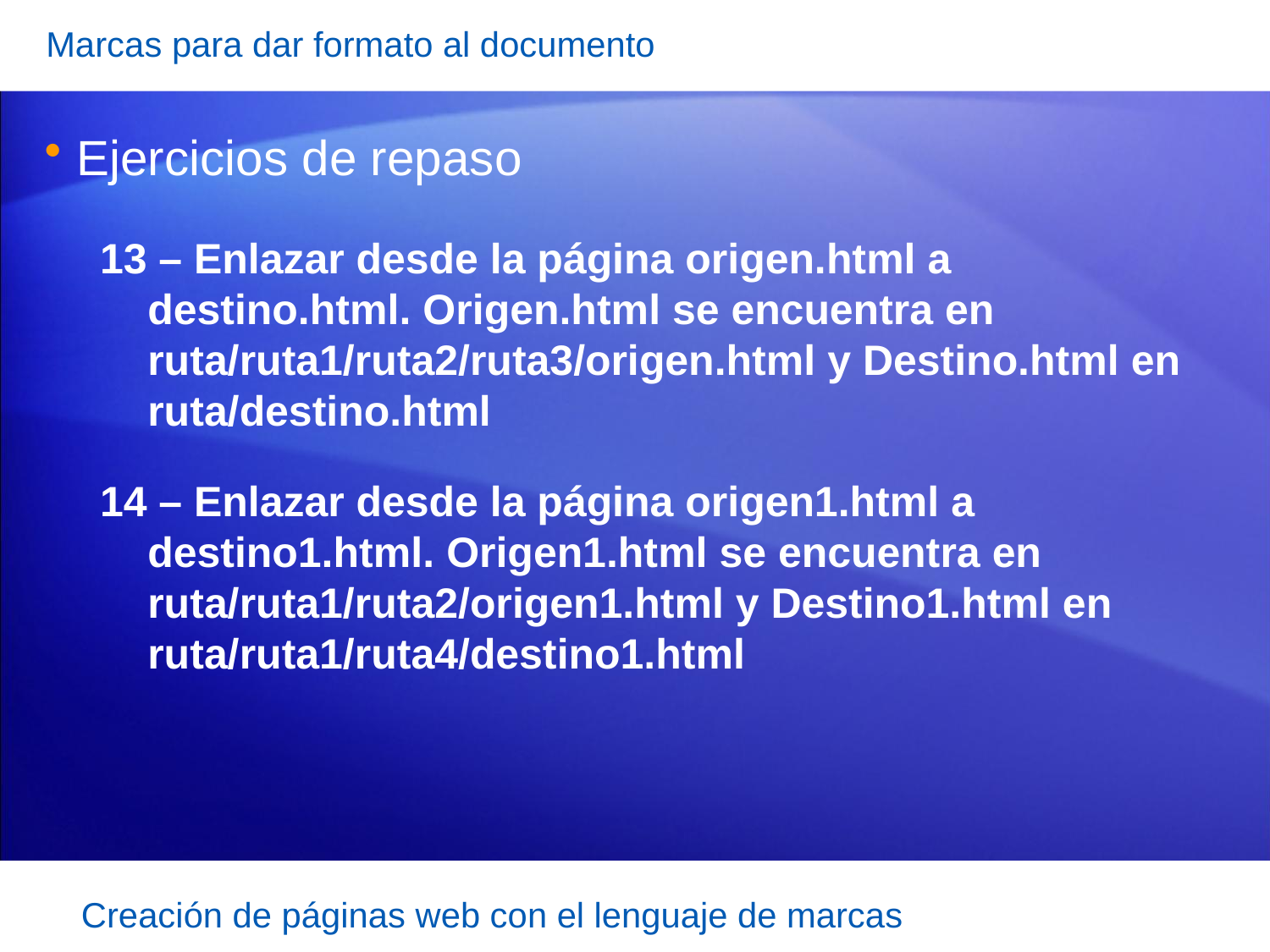

Marcas para dar formato al documento

Ejercicios de repaso
13 – Enlazar desde la página origen.html a destino.html. Origen.html se encuentra en ruta/ruta1/ruta2/ruta3/origen.html y Destino.html en ruta/destino.html
14 – Enlazar desde la página origen1.html a destino1.html. Origen1.html se encuentra en ruta/ruta1/ruta2/origen1.html y Destino1.html en ruta/ruta1/ruta4/destino1.html

Creación de páginas web con el lenguaje de marcas